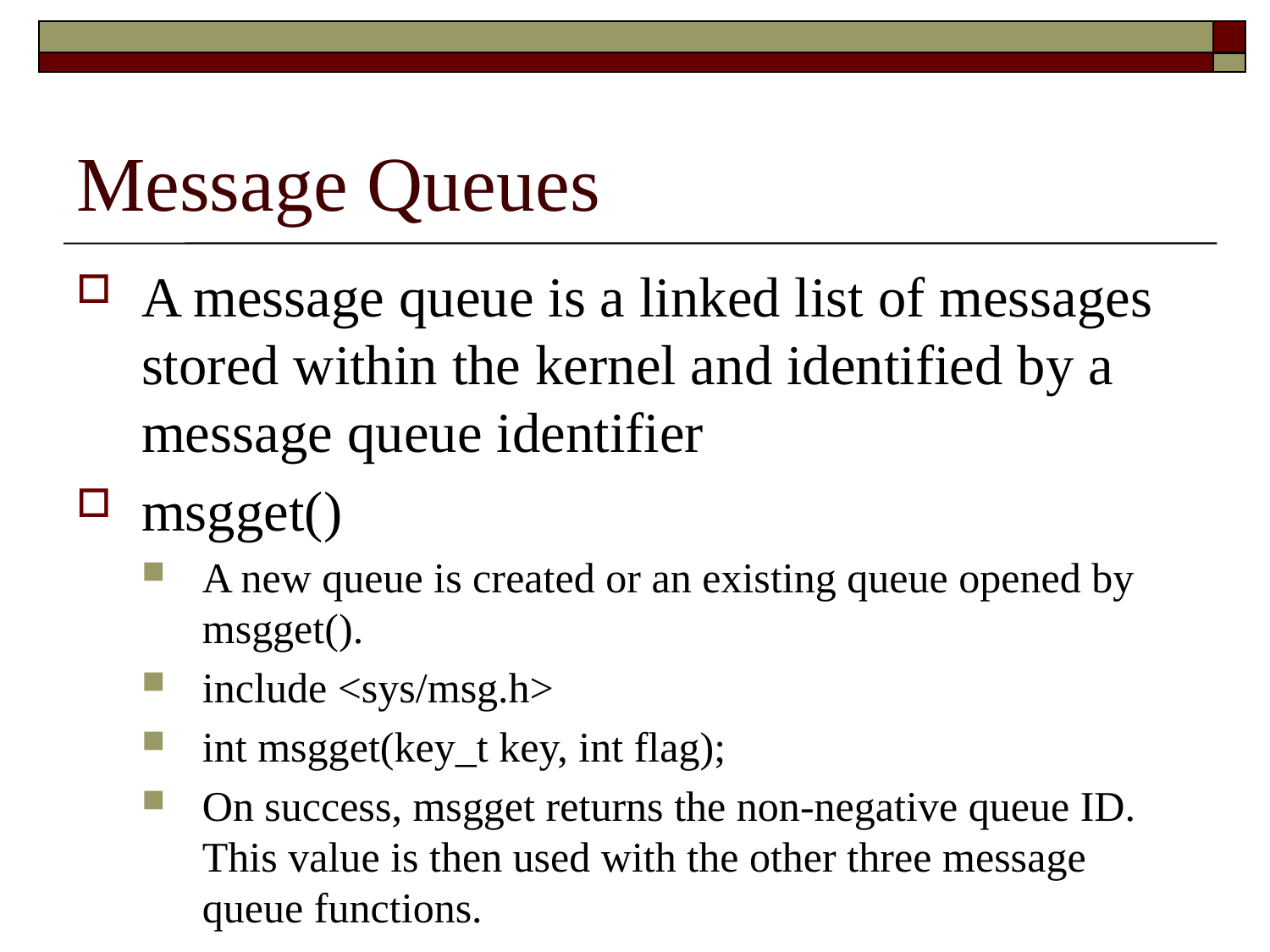

# Message Queues
A message queue is a linked list of messages stored within the kernel and identified by a message queue identifier
msgget()
A new queue is created or an existing queue opened by msgget().
include <sys/msg.h>
int msgget(key_t key, int flag);
On success, msgget returns the non-negative queue ID. This value is then used with the other three message queue functions.